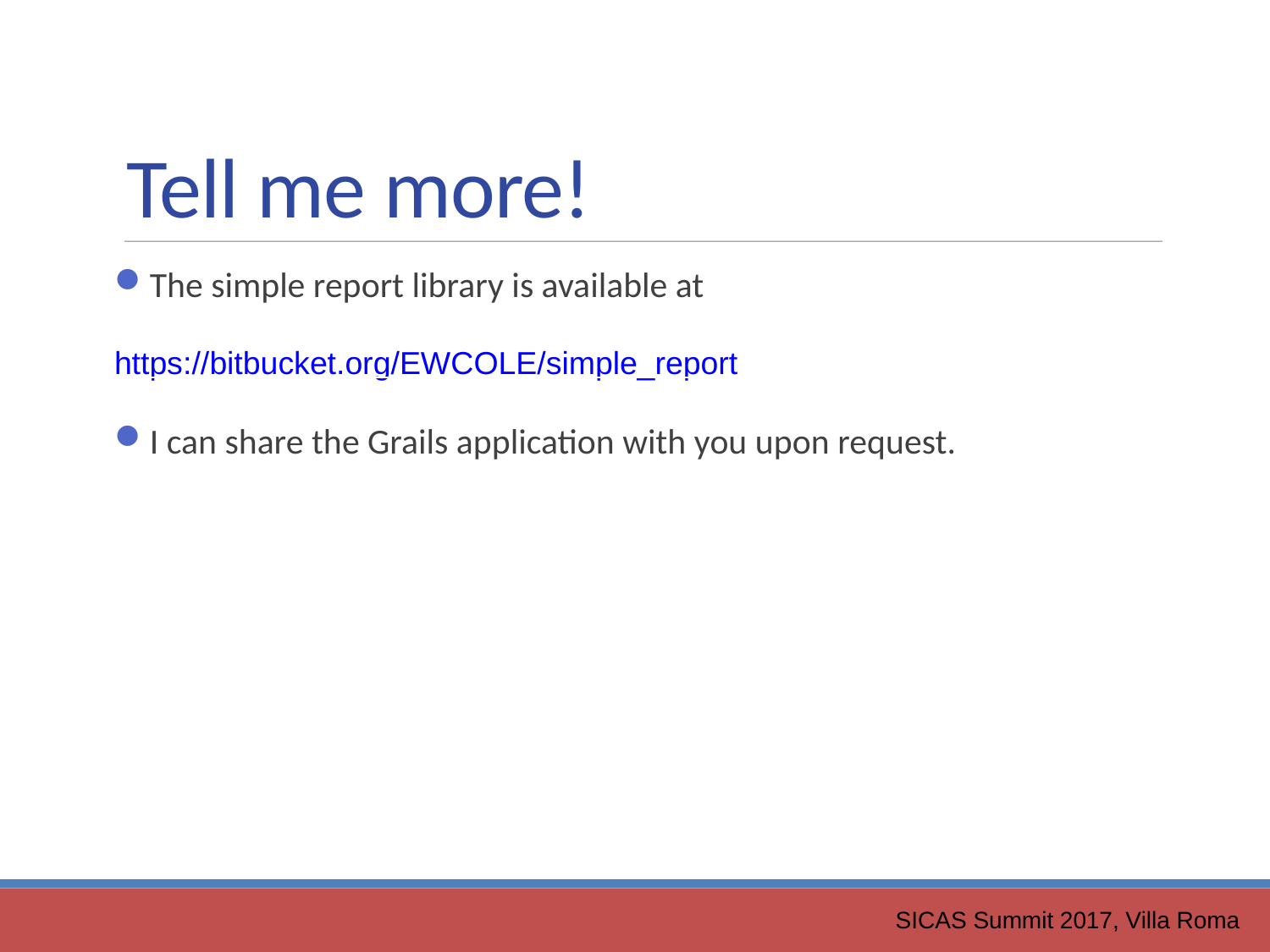

Tell me more!
The simple report library is available at

	https://bitbucket.org/EWCOLE/simple_report

I can share the Grails application with you upon request.

SICAS Summit 2017, Villa Roma